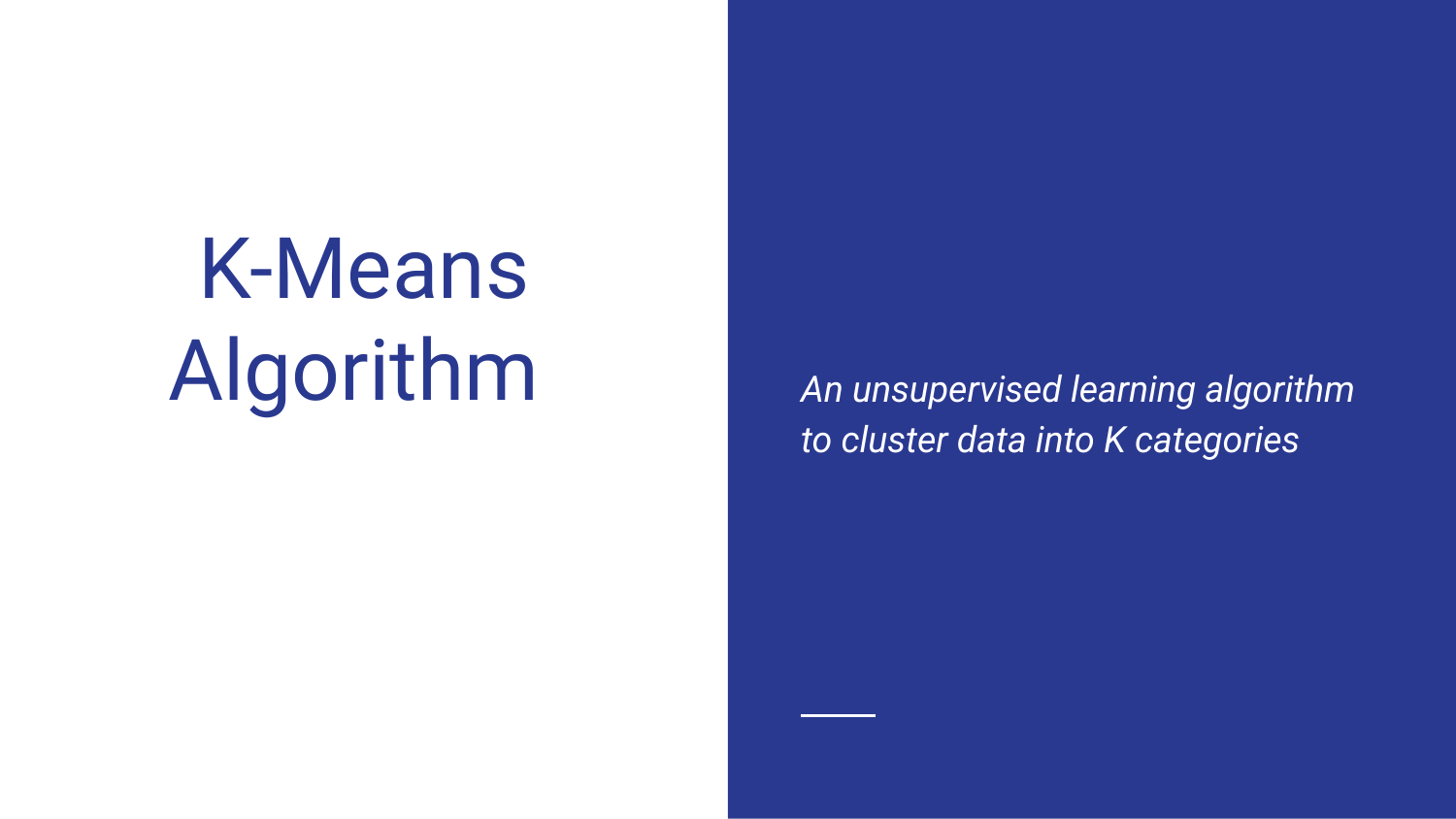

An unsupervised learning algorithm to cluster data into K categories
# K-Means Algorithm